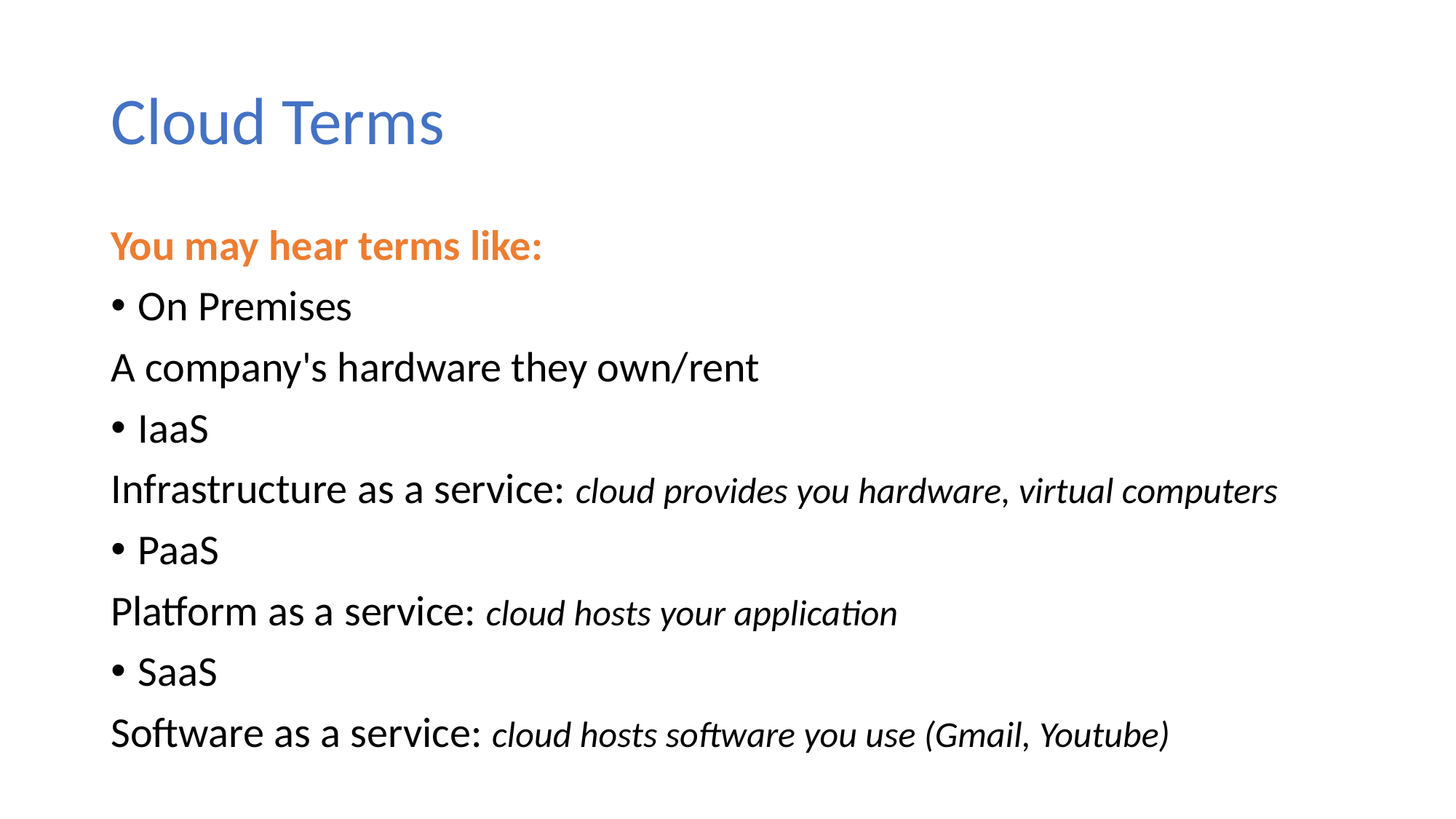

# Cloud Terms
You may hear terms like:
On Premises
A company's hardware they own/rent
IaaS
Infrastructure as a service: cloud provides you hardware, virtual computers
PaaS
Platform as a service: cloud hosts your application
SaaS
Software as a service: cloud hosts software you use (Gmail, Youtube)